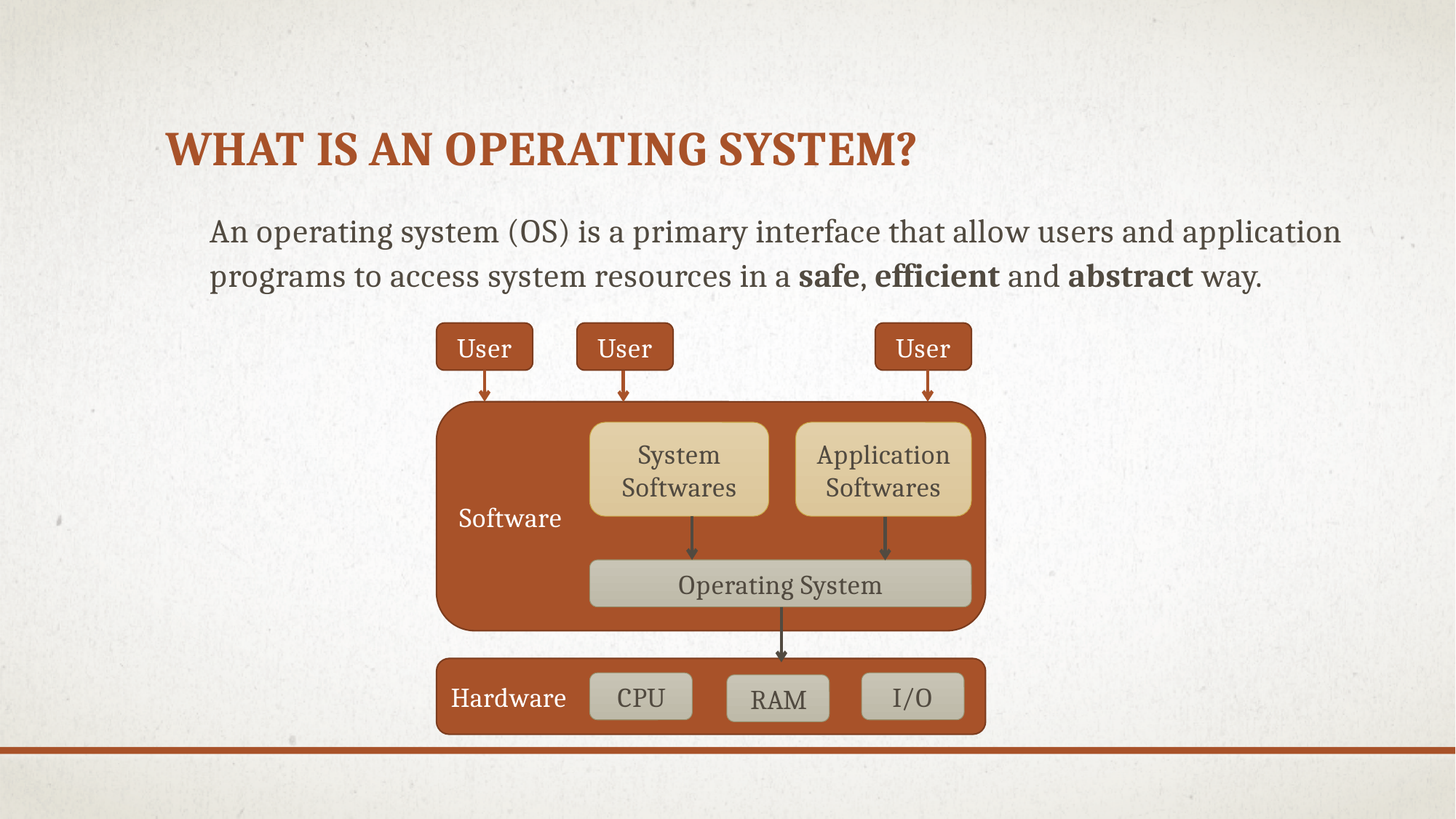

# What is An Operating system?
An operating system (OS) is a primary interface that allow users and application programs to access system resources in a safe, efficient and abstract way.

User
User
User
Software
System Softwares
Application Softwares
Operating System
Hardware
I/O
CPU
RAM